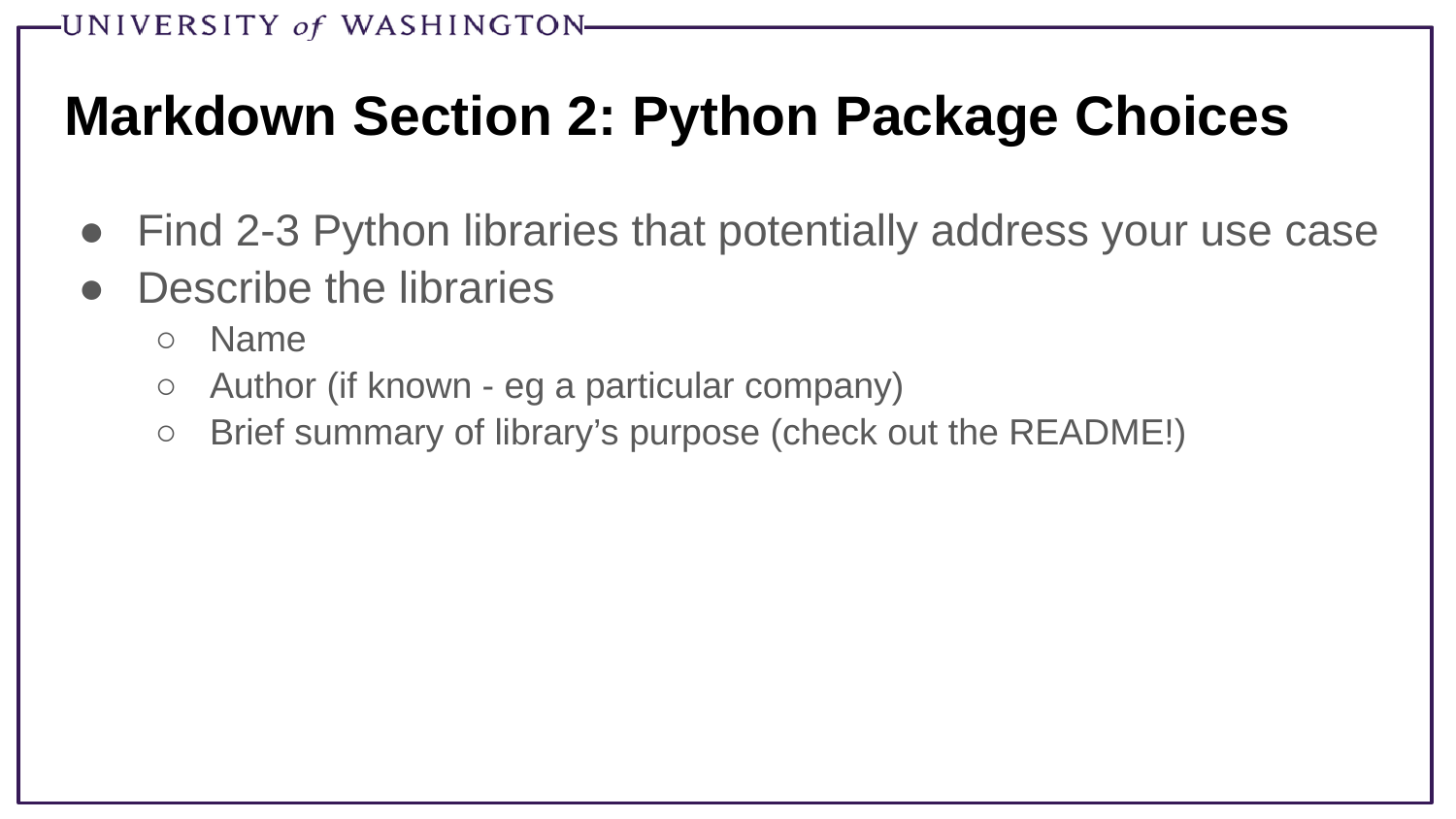

# Markdown Section 2: Python Package Choices
Find 2-3 Python libraries that potentially address your use case
Describe the libraries
Name
Author (if known - eg a particular company)
Brief summary of library’s purpose (check out the README!)